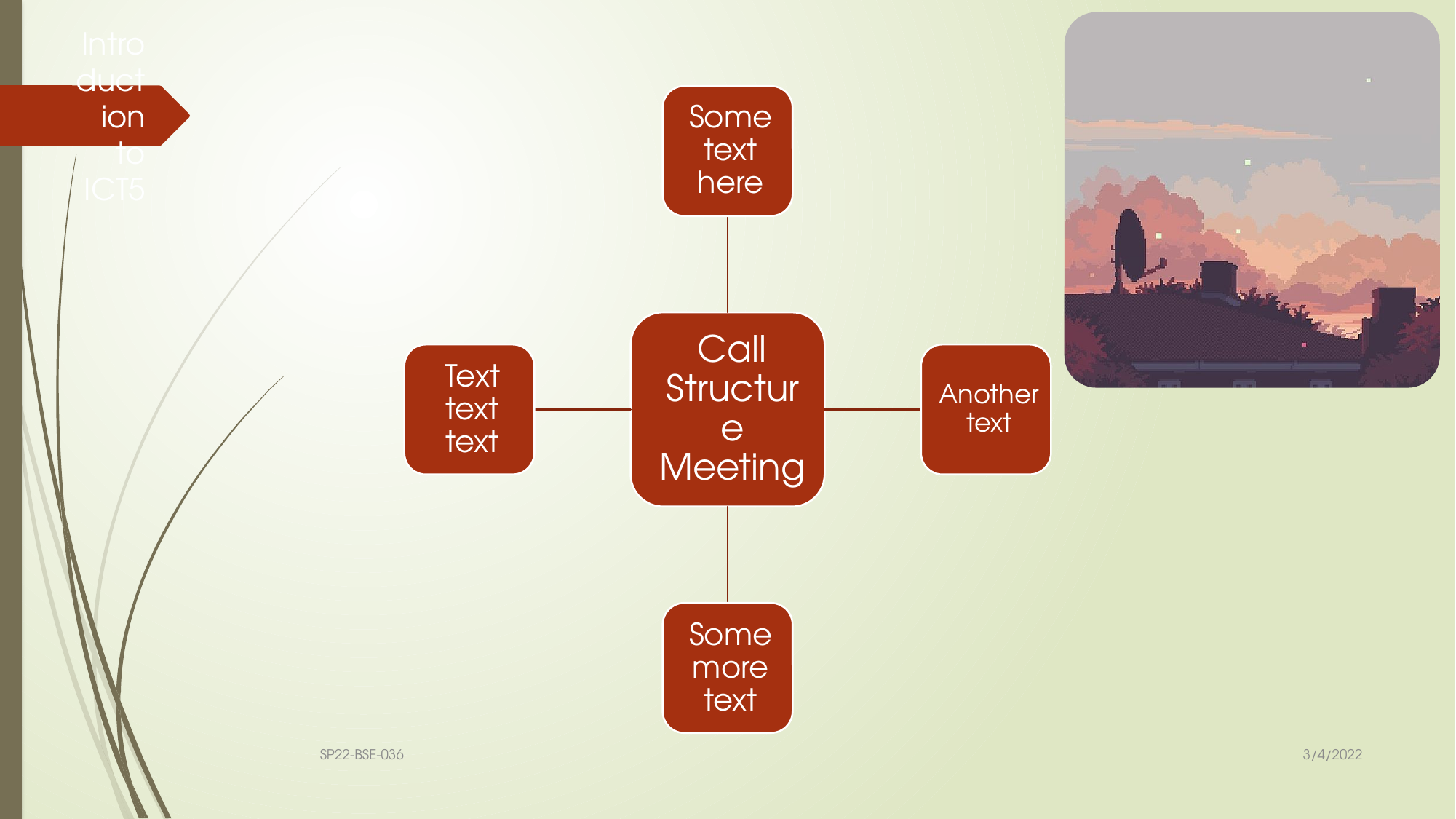

Call Structure Meeting
Some text here
Another text
Some more text
Text text text
Introduction to ICT5
3/4/2022
SP22-BSE-036